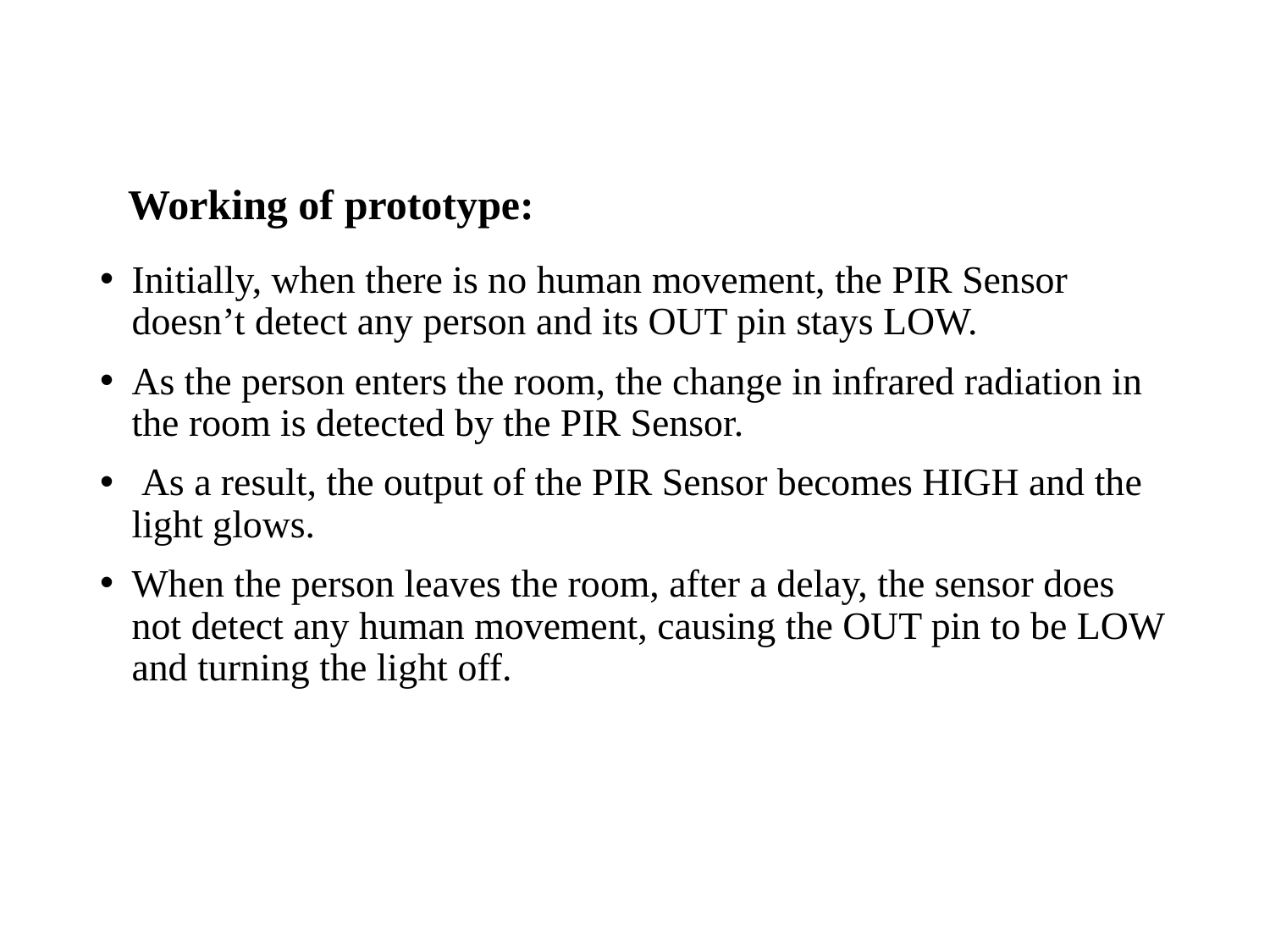

# Working of prototype:
Initially, when there is no human movement, the PIR Sensor doesn’t detect any person and its OUT pin stays LOW.
As the person enters the room, the change in infrared radiation in the room is detected by the PIR Sensor.
 As a result, the output of the PIR Sensor becomes HIGH and the light glows.
When the person leaves the room, after a delay, the sensor does not detect any human movement, causing the OUT pin to be LOW and turning the light off.